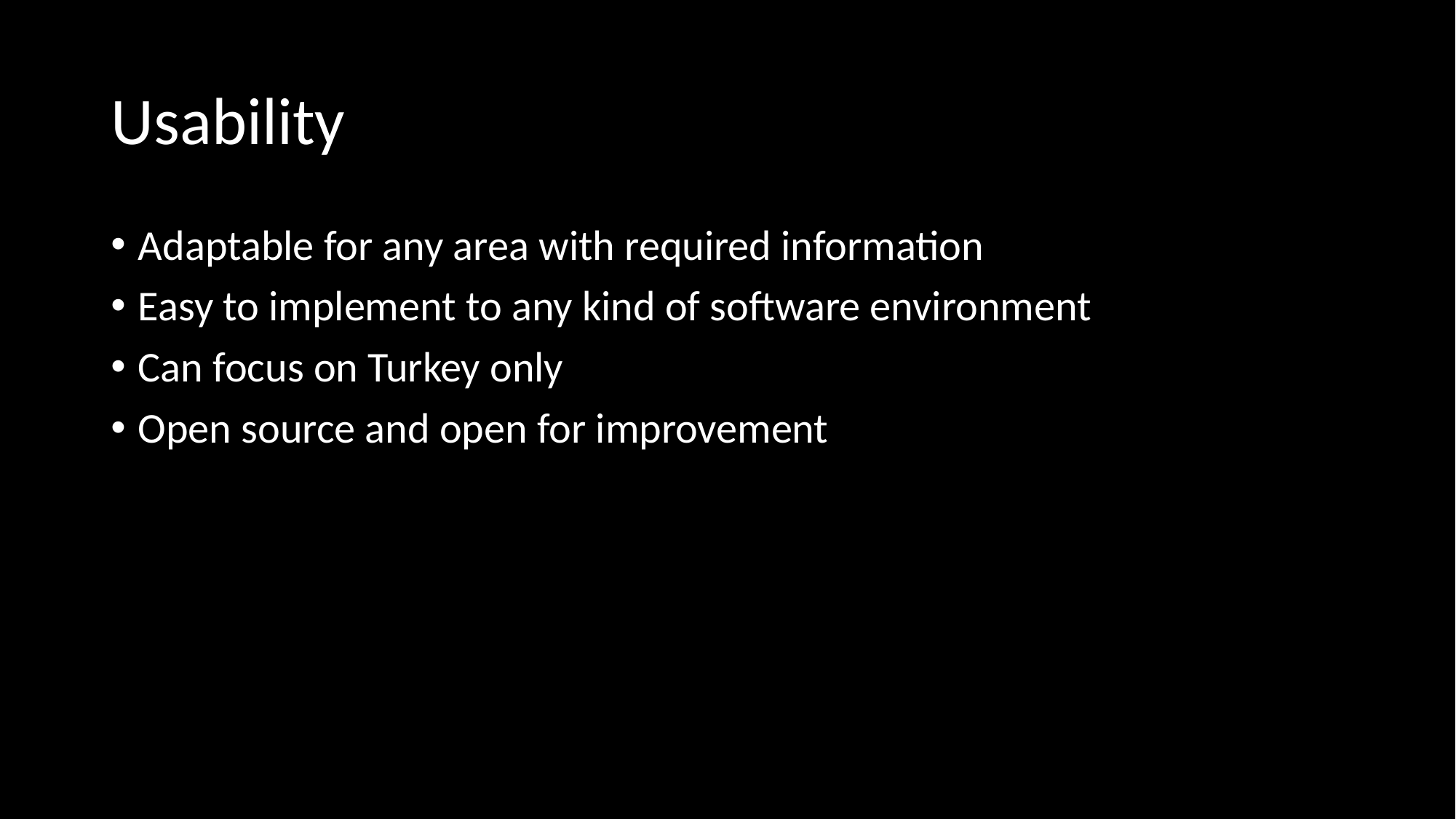

# Usability
Adaptable for any area with required information
Easy to implement to any kind of software environment
Can focus on Turkey only
Open source and open for improvement